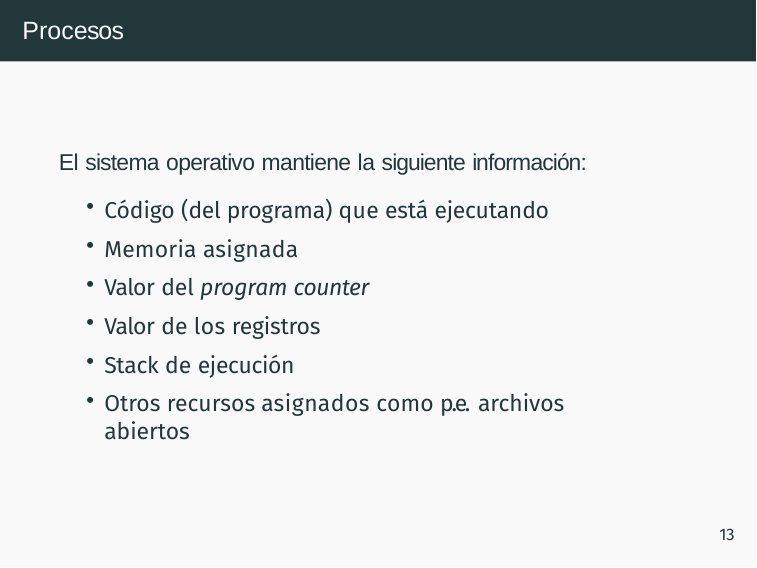

# Procesos
El sistema operativo mantiene la siguiente información:
Código (del programa) que está ejecutando
Memoria asignada
Valor del program counter
Valor de los registros
Stack de ejecución
Otros recursos asignados como p.e. archivos abiertos
13